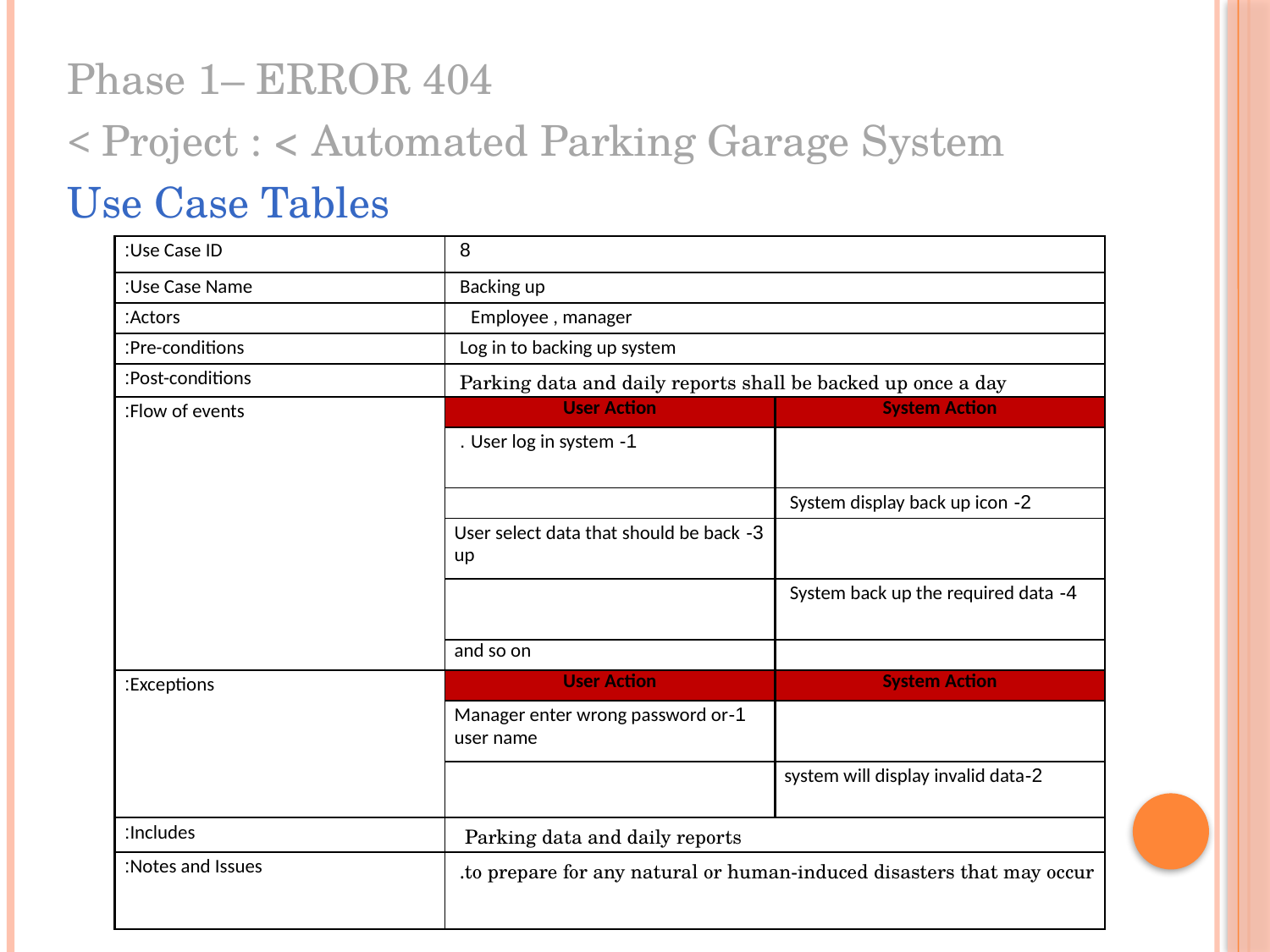

Phase 1– ERROR 404
Project : < Automated Parking Garage System >
Use Case Tables

| Use Case ID: | 8 |  |
| --- | --- | --- |
| Use Case Name: | Backing up |  |
| Actors: | Employee , manager |  |
| Pre-conditions: | Log in to backing up system |  |
| Post-conditions: | Parking data and daily reports shall be backed up once a day |  |
| Flow of events: | User Action | System Action |
|  | 1- User log in system . |  |
|  |  | 2- System display back up icon |
|  | 3- User select data that should be back up |  |
|  |  | 4- System back up the required data |
|  | and so on |  |
| Exceptions: | User Action | System Action |
|  | 1-Manager enter wrong password or user name |  |
|  |  | 2-system will display invalid data |
| Includes: | Parking data and daily reports |  |
| Notes and Issues: | to prepare for any natural or human-induced disasters that may occur. |  |